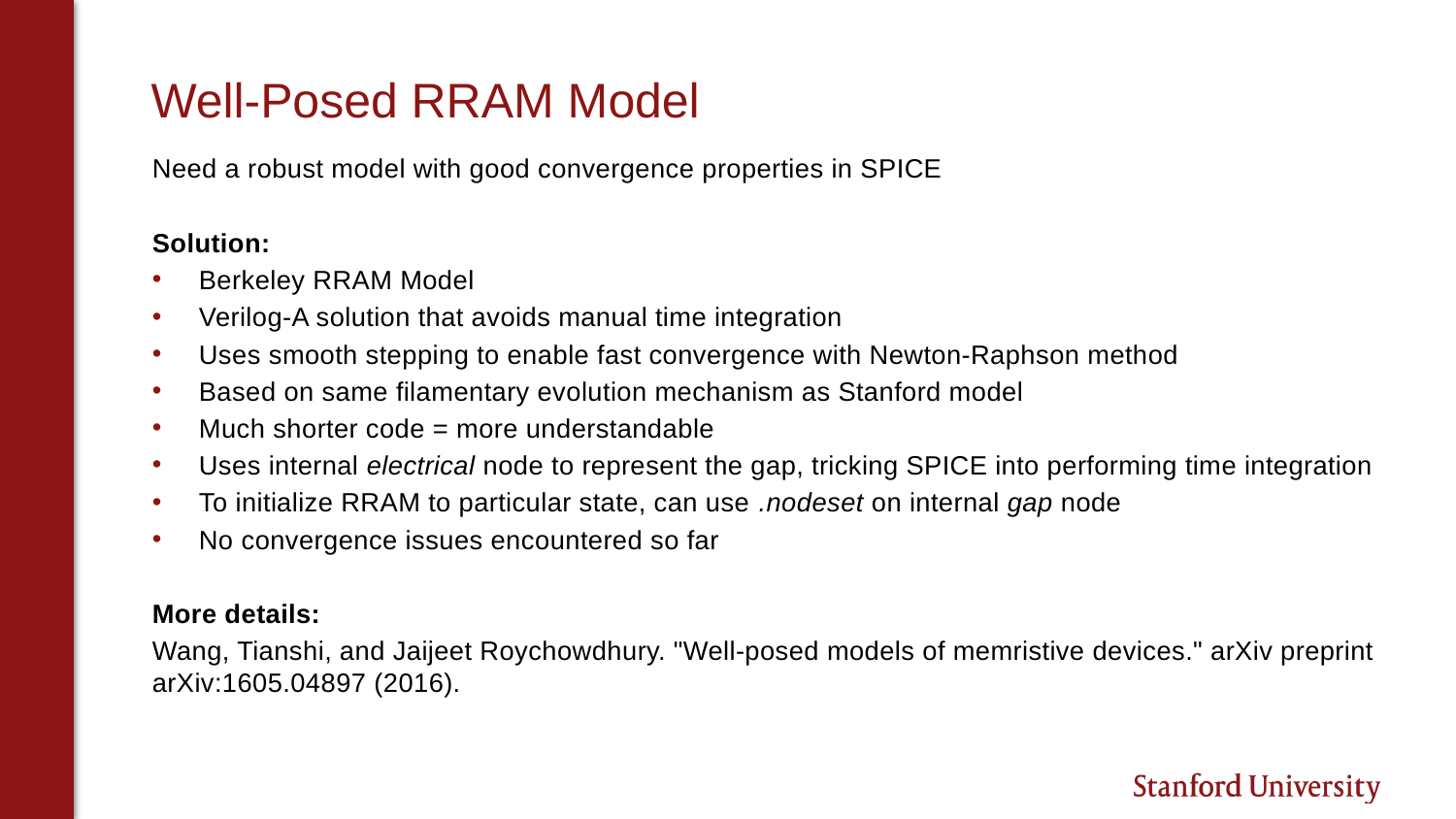

# Well-Posed RRAM Model
Need a robust model with good convergence properties in SPICE

Solution:
Berkeley RRAM Model
Verilog-A solution that avoids manual time integration
Uses smooth stepping to enable fast convergence with Newton-Raphson method
Based on same filamentary evolution mechanism as Stanford model
Much shorter code = more understandable
Uses internal electrical node to represent the gap, tricking SPICE into performing time integration
To initialize RRAM to particular state, can use .nodeset on internal gap node
No convergence issues encountered so far

More details:
Wang, Tianshi, and Jaijeet Roychowdhury. "Well-posed models of memristive devices." arXiv preprint arXiv:1605.04897 (2016).